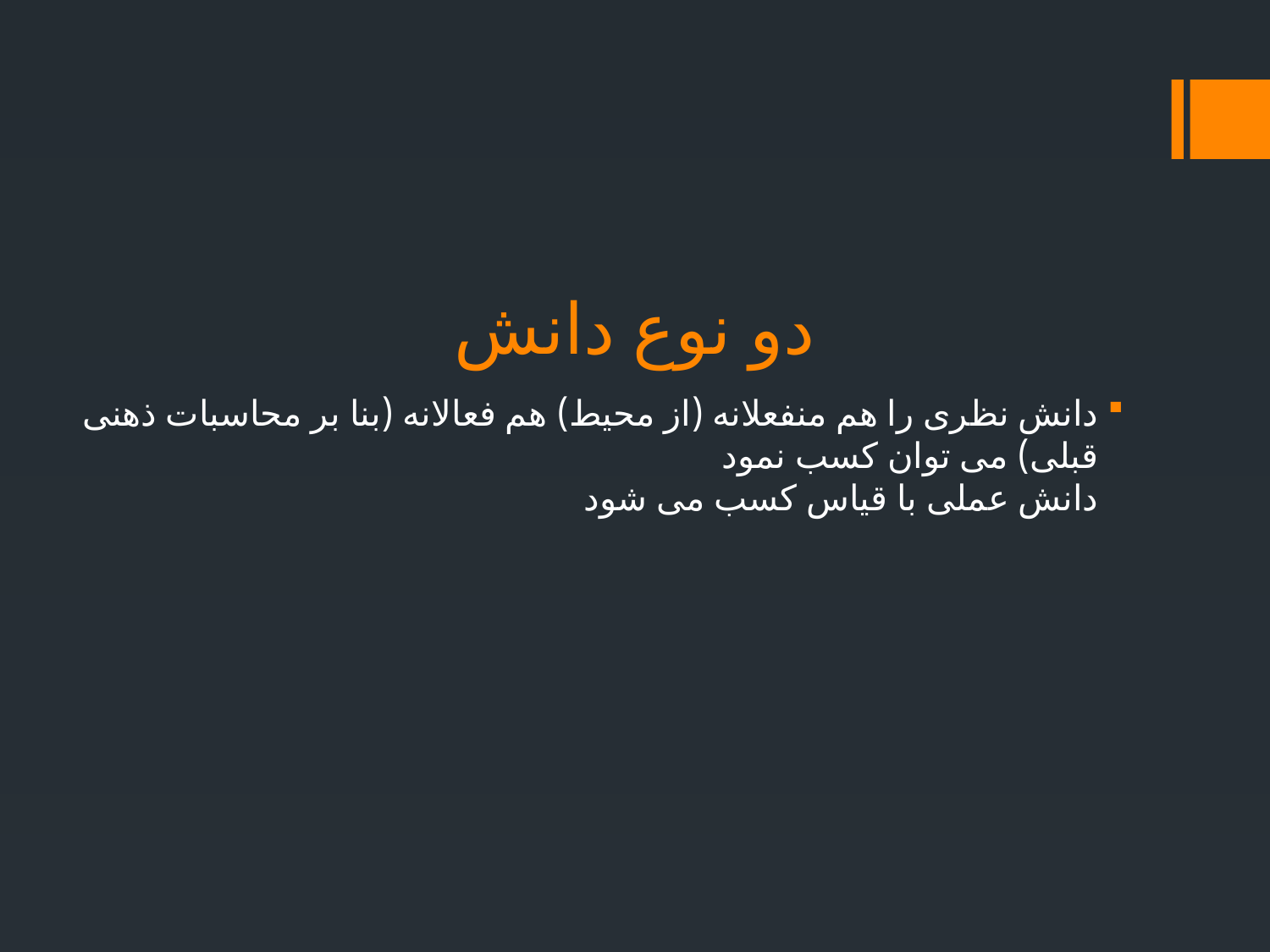

# دو نوع دانش
دانش نظری را هم منفعلانه (از محیط) هم فعالانه (بنا بر محاسبات ذهنی قبلی) می توان کسب نمود
دانش عملی با قیاس کسب می شود